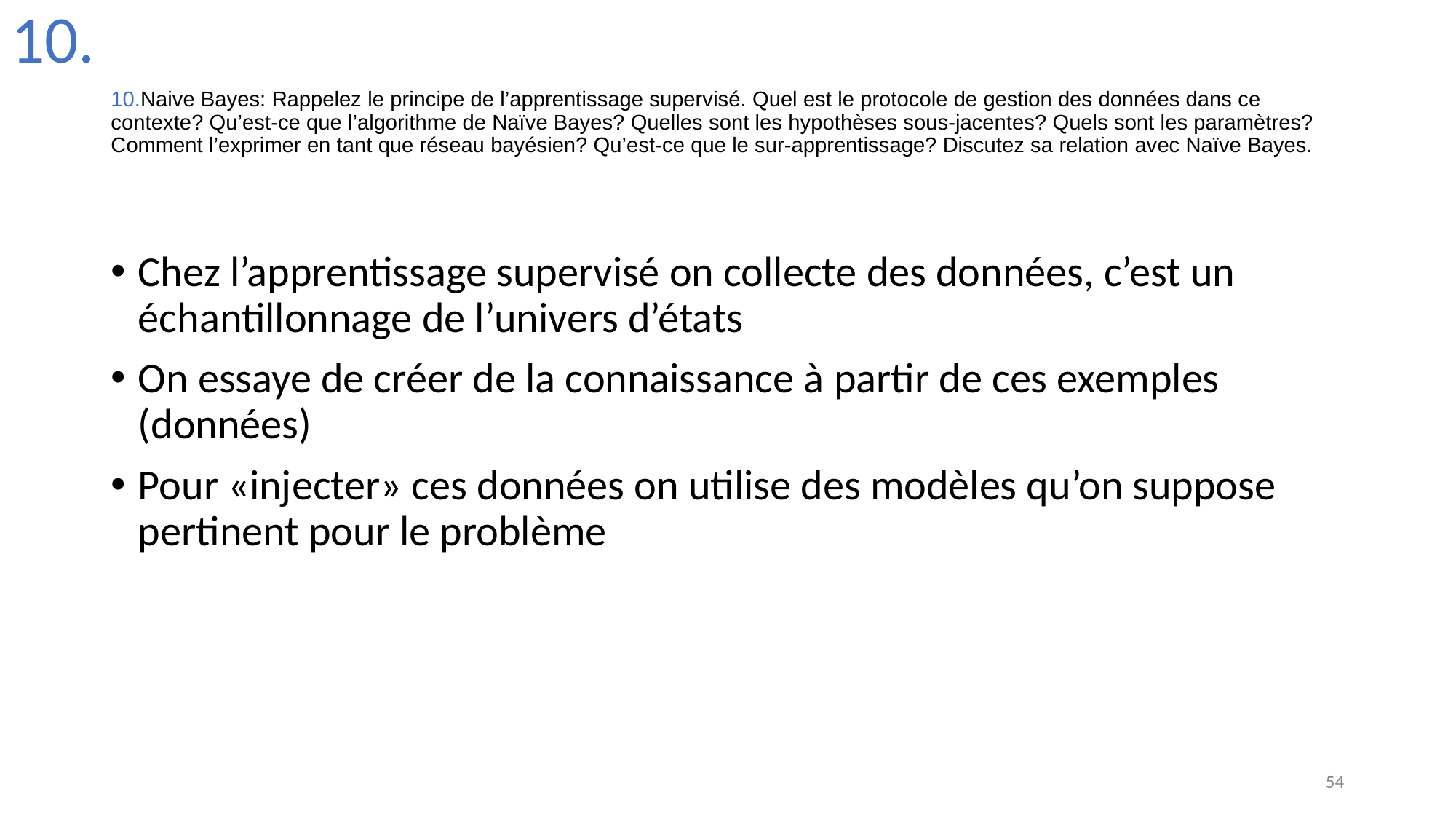

10.
# 10.Naive Bayes: Rappelez le principe de l’apprentissage supervisé. Quel est le protocole de gestion des données dans ce contexte? Qu’est-ce que l’algorithme de Naïve Bayes? Quelles sont les hypothèses sous-jacentes? Quels sont les paramètres? Comment l’exprimer en tant que réseau bayésien? Qu’est-ce que le sur-apprentissage? Discutez sa relation avec Naïve Bayes.
Chez l’apprentissage supervisé on collecte des données, c’est un échantillonnage de l’univers d’états
On essaye de créer de la connaissance à partir de ces exemples (données)
Pour «injecter» ces données on utilise des modèles qu’on suppose pertinent pour le problème

54